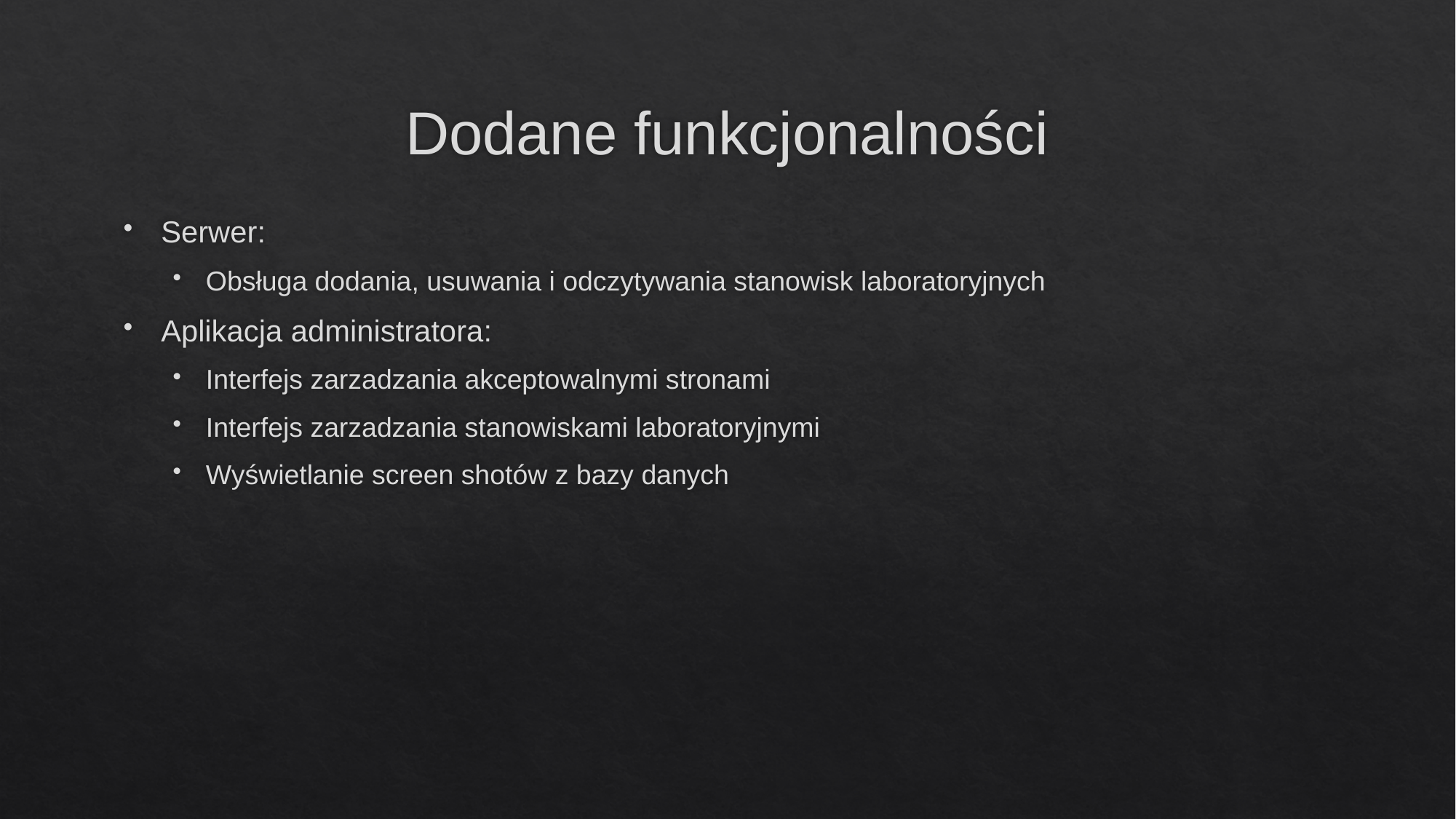

# Dodane funkcjonalności
Serwer:
Obsługa dodania, usuwania i odczytywania stanowisk laboratoryjnych
Aplikacja administratora:
Interfejs zarzadzania akceptowalnymi stronami
Interfejs zarzadzania stanowiskami laboratoryjnymi
Wyświetlanie screen shotów z bazy danych